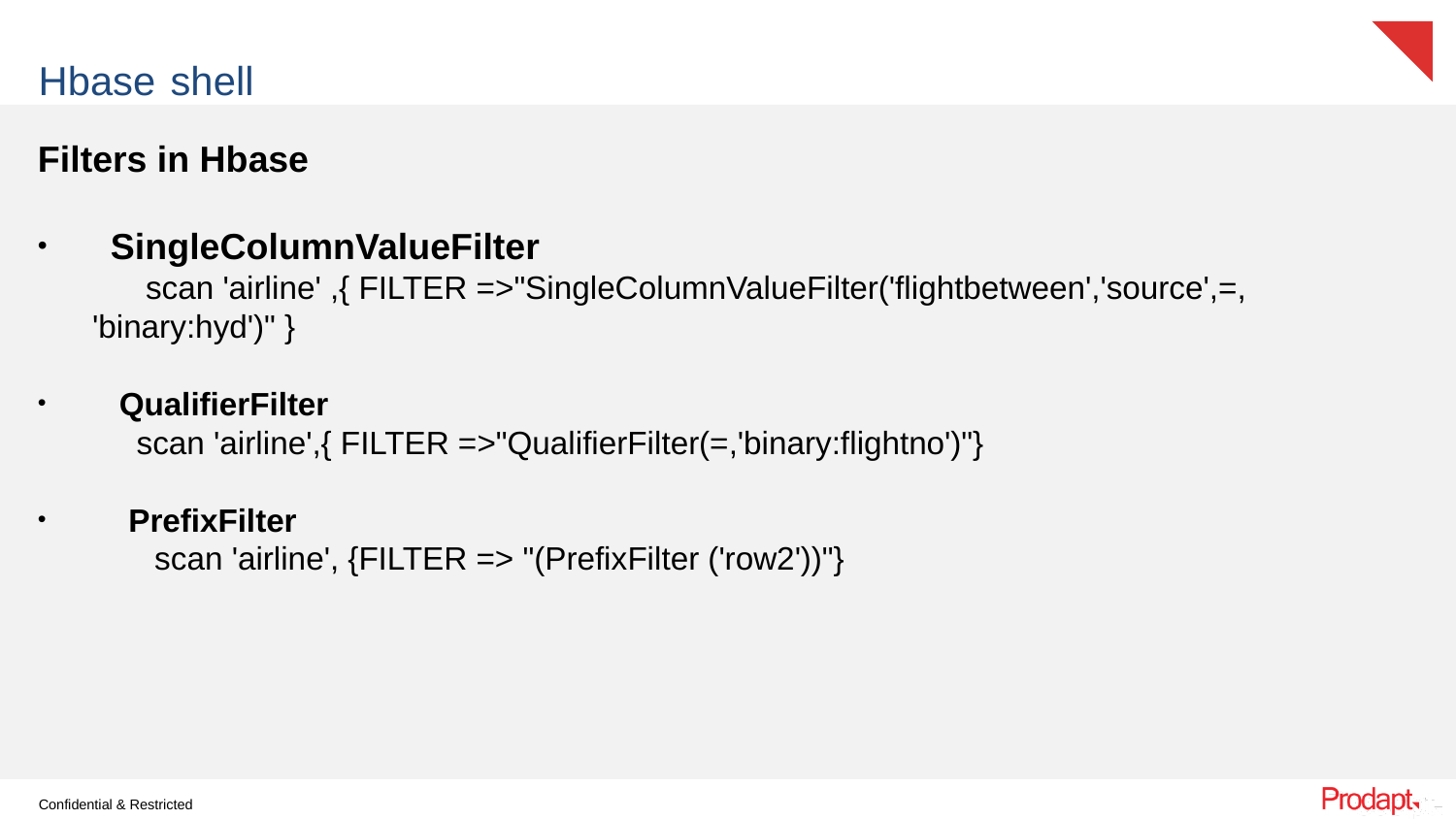

Hbase shell
Filters in Hbase

SingleColumnValueFilter
            scan 'airline' ,{ FILTER =>"SingleColumnValueFilter('flightbetween','source',=, 'binary:hyd')" }

   QualifierFilter
           scan 'airline',{ FILTER =>"QualifierFilter(=,'binary:flightno')"}

    PrefixFilter
             scan 'airline', {FILTER => "(PrefixFilter ('row2'))"}